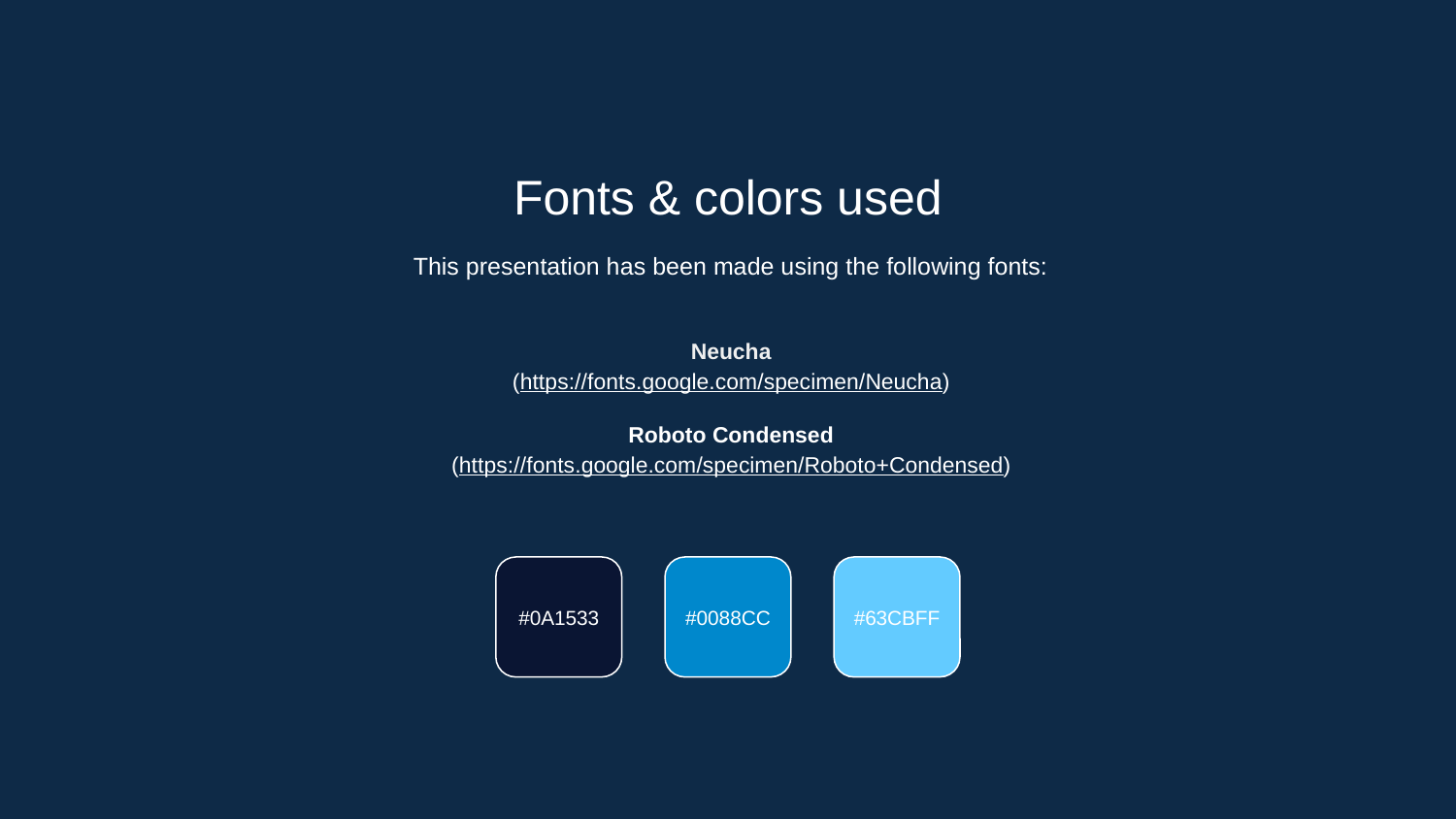

Fonts & colors used
This presentation has been made using the following fonts:

Neucha
(https://fonts.google.com/specimen/Neucha)

Roboto Condensed
(https://fonts.google.com/specimen/Roboto+Condensed)

#0A1533
#0088CC
#63CBFF